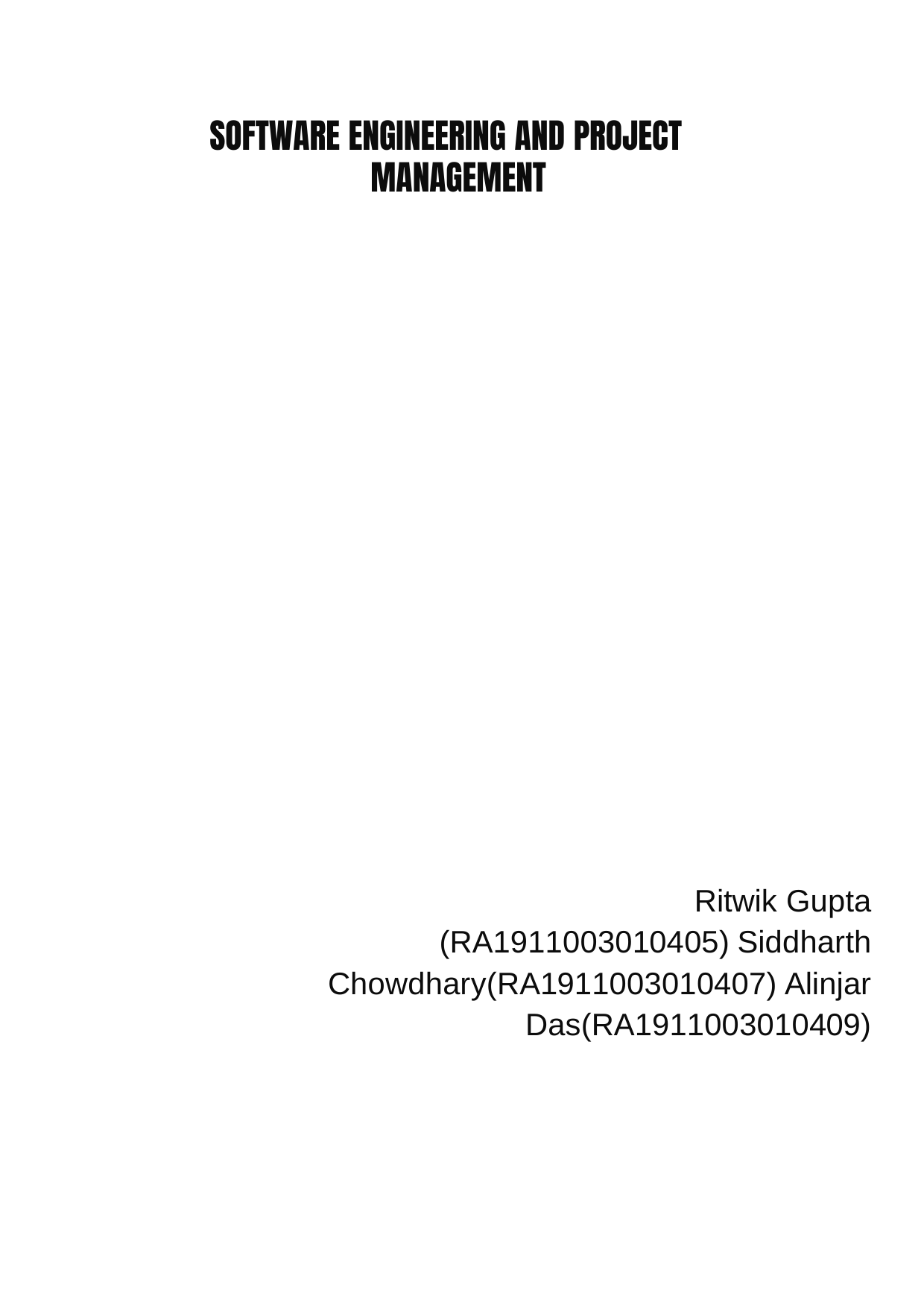

SOFTWARE ENGINEERING AND PROJECT MANAGEMENT
Ritwik Gupta (RA1911003010405) Siddharth Chowdhary(RA1911003010407) Alinjar Das(RA1911003010409)